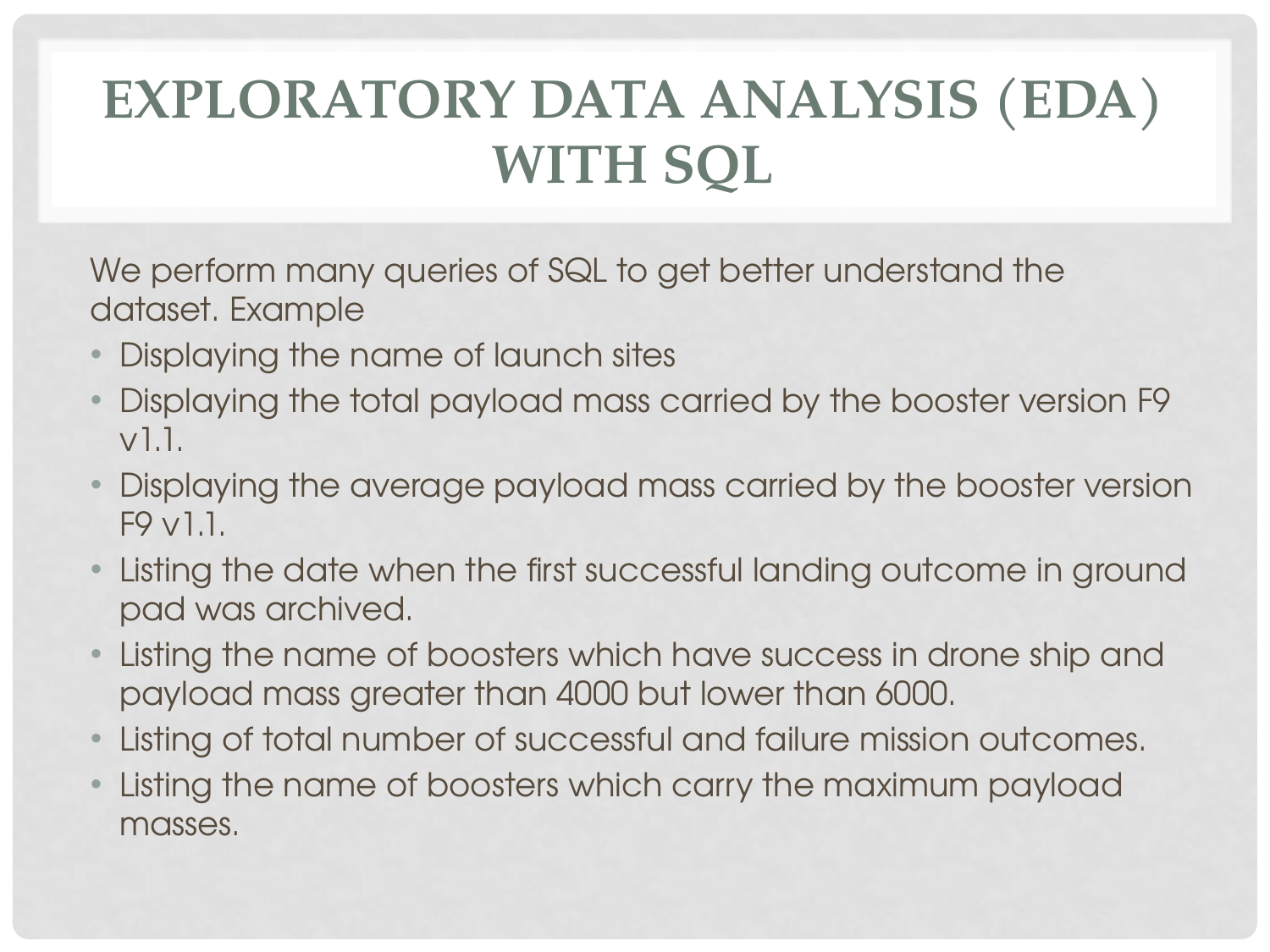

# Exploratory Data Analysis (EDA) with SQL
We perform many queries of SQL to get better understand the dataset. Example
Displaying the name of launch sites
Displaying the total payload mass carried by the booster version F9 v1.1.
Displaying the average payload mass carried by the booster version F9 v1.1.
Listing the date when the first successful landing outcome in ground pad was archived.
Listing the name of boosters which have success in drone ship and payload mass greater than 4000 but lower than 6000.
Listing of total number of successful and failure mission outcomes.
Listing the name of boosters which carry the maximum payload masses.